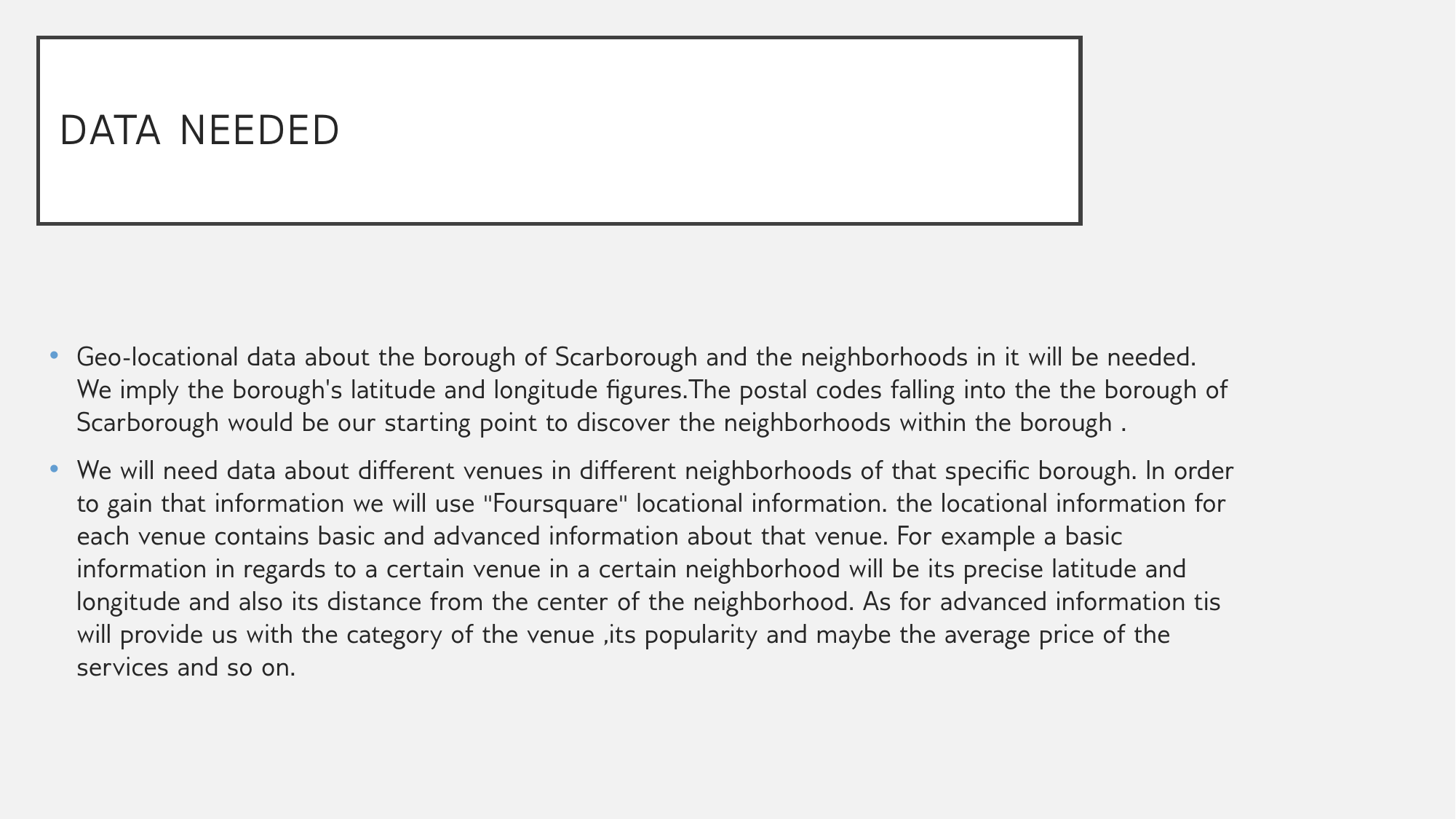

# Data needed

Geo-locational data about the borough of Scarborough and the neighborhoods in it will be needed. We imply the borough's latitude and longitude figures.The postal codes falling into the the borough of Scarborough would be our starting point to discover the neighborhoods within the borough .
We will need data about different venues in different neighborhoods of that specific borough. In order to gain that information we will use "Foursquare" locational information. the locational information for each venue contains basic and advanced information about that venue. For example a basic information in regards to a certain venue in a certain neighborhood will be its precise latitude and longitude and also its distance from the center of the neighborhood. As for advanced information tis will provide us with the category of the venue ,its popularity and maybe the average price of the services and so on.